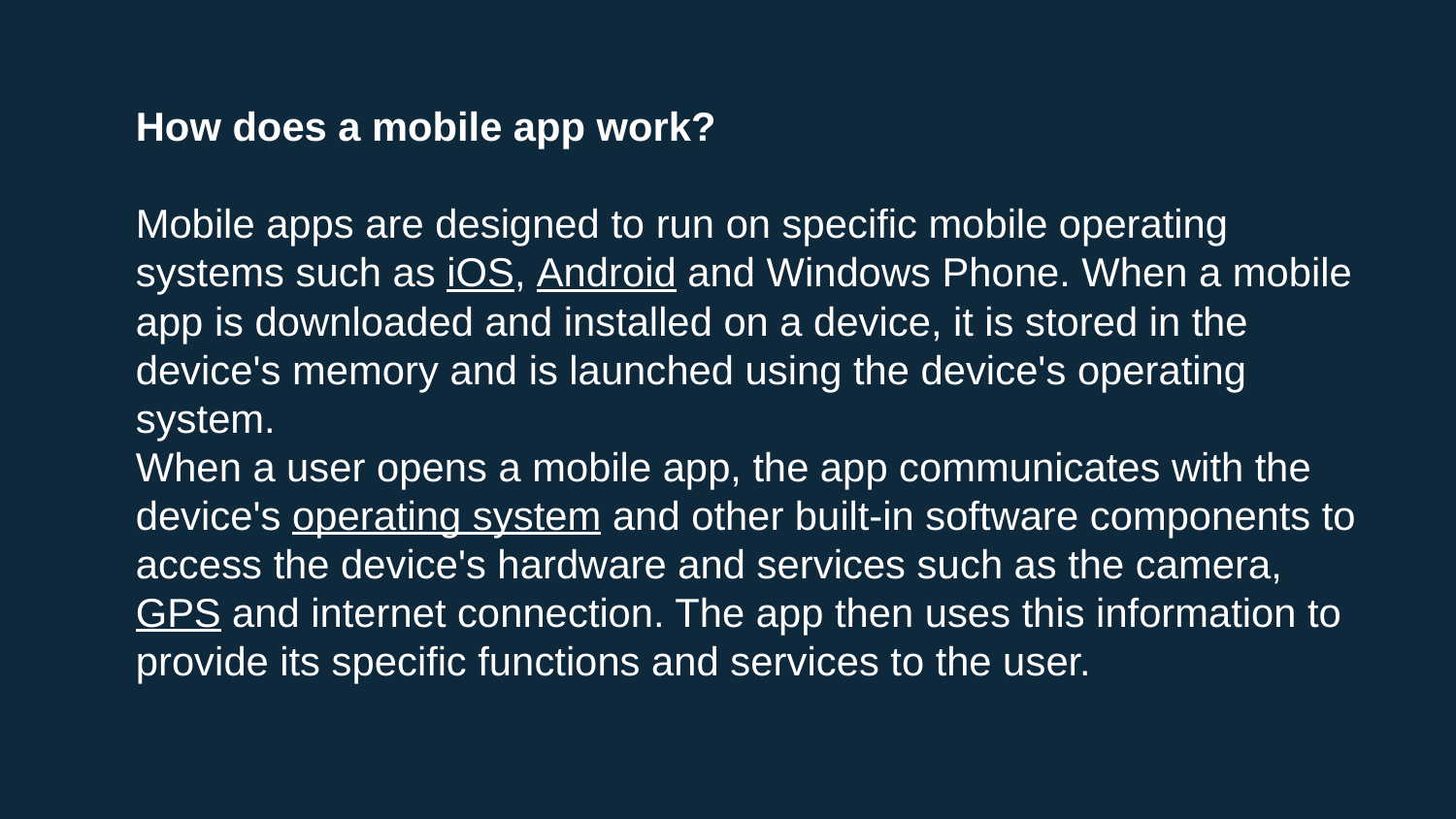

How does a mobile app work?

Mobile apps are designed to run on specific mobile operating systems such as iOS, Android and Windows Phone. When a mobile app is downloaded and installed on a device, it is stored in the device's memory and is launched using the device's operating system.
When a user opens a mobile app, the app communicates with the device's operating system and other built-in software components to access the device's hardware and services such as the camera, GPS and internet connection. The app then uses this information to provide its specific functions and services to the user.